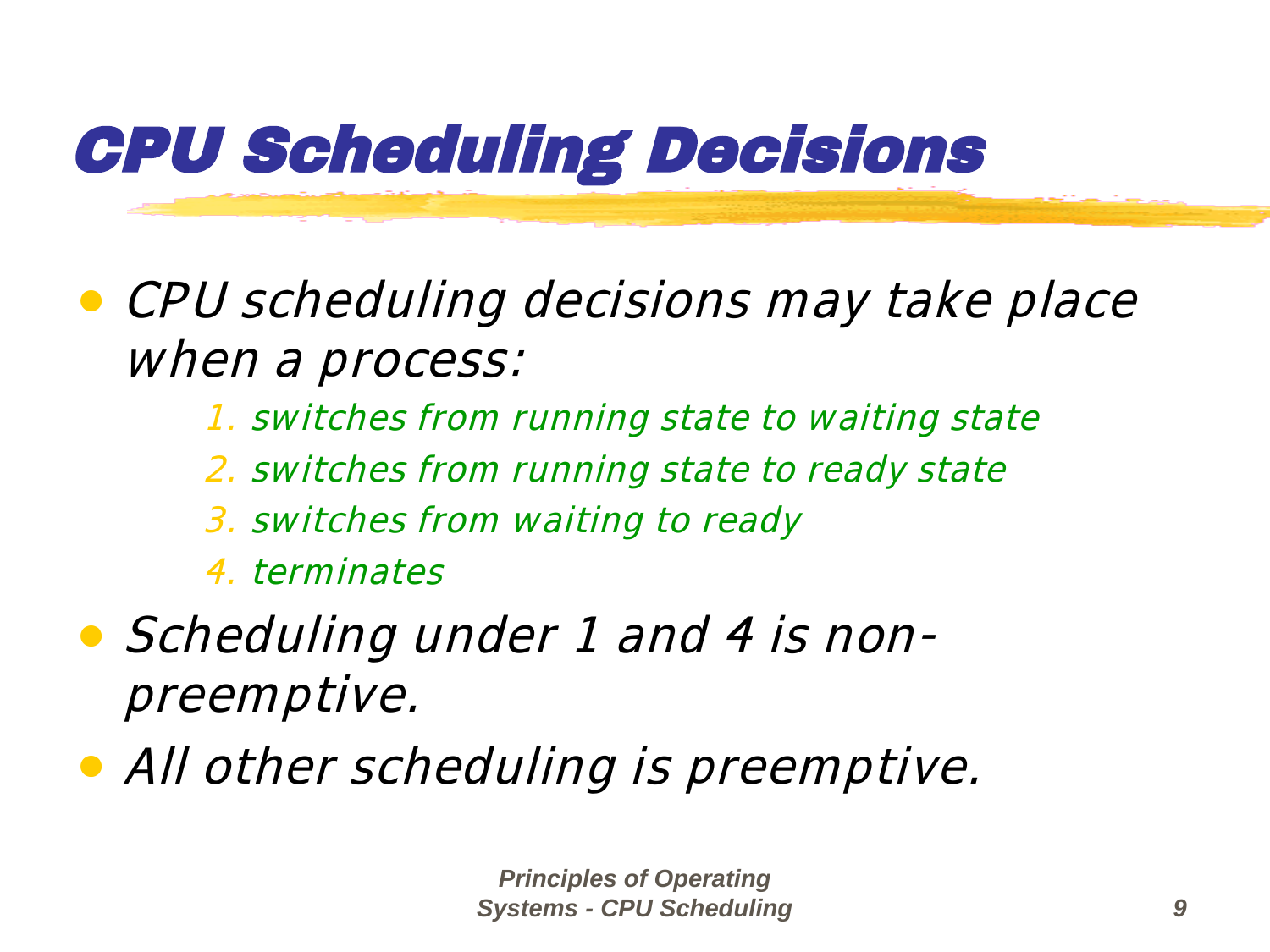

CPU Scheduling Decisions
CPU scheduling decisions may take place when a process:
switches from running state to waiting state
switches from running state to ready state
switches from waiting to ready
terminates
Scheduling under 1 and 4 is non-preemptive.
All other scheduling is preemptive.
Principles of Operating Systems - CPU Scheduling
9